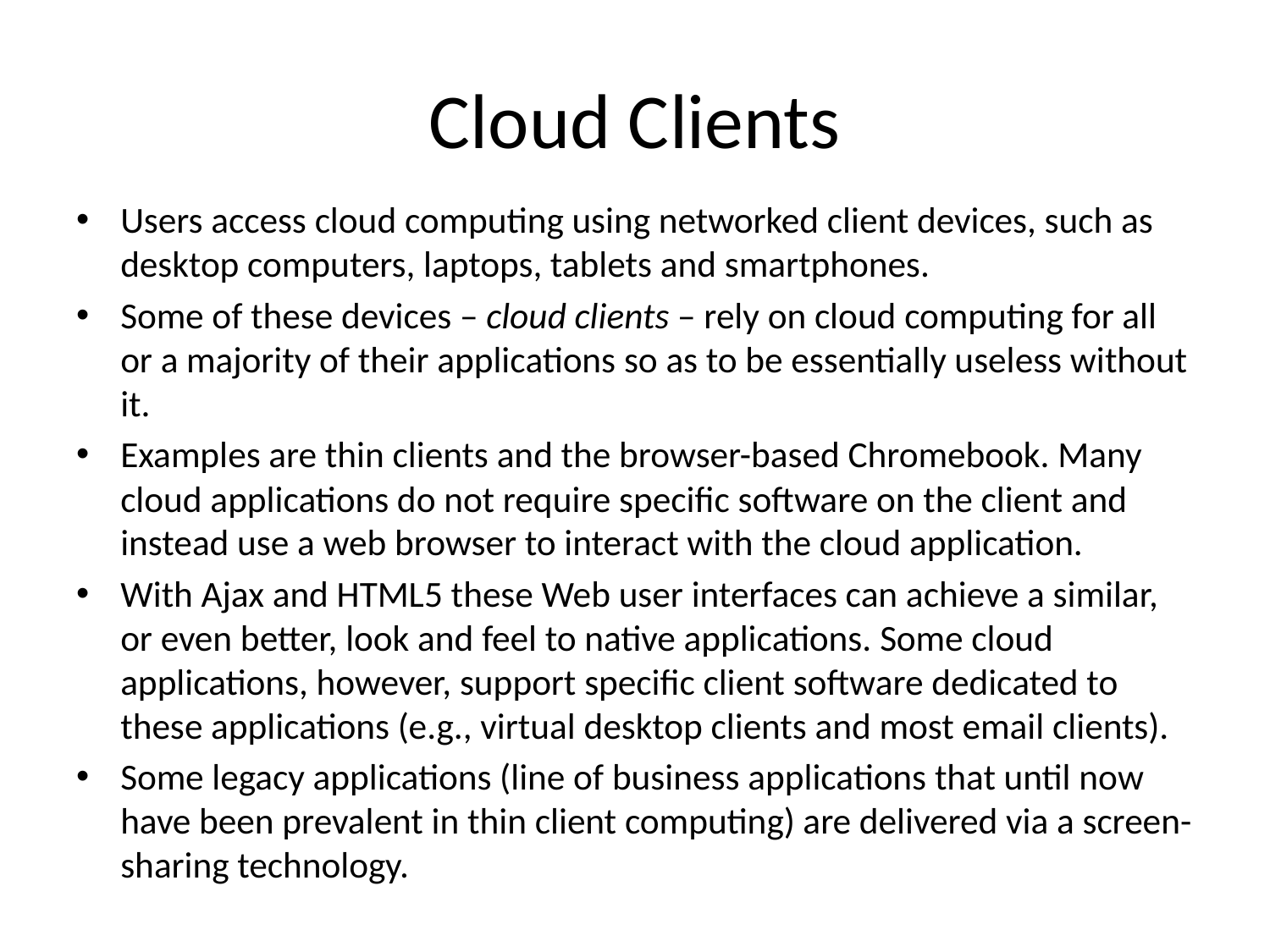

# Cloud Clients
Users access cloud computing using networked client devices, such as desktop computers, laptops, tablets and smartphones.
Some of these devices – cloud clients – rely on cloud computing for all or a majority of their applications so as to be essentially useless without it.
Examples are thin clients and the browser-based Chromebook. Many cloud applications do not require specific software on the client and instead use a web browser to interact with the cloud application.
With Ajax and HTML5 these Web user interfaces can achieve a similar, or even better, look and feel to native applications. Some cloud applications, however, support specific client software dedicated to these applications (e.g., virtual desktop clients and most email clients).
Some legacy applications (line of business applications that until now have been prevalent in thin client computing) are delivered via a screen-sharing technology.